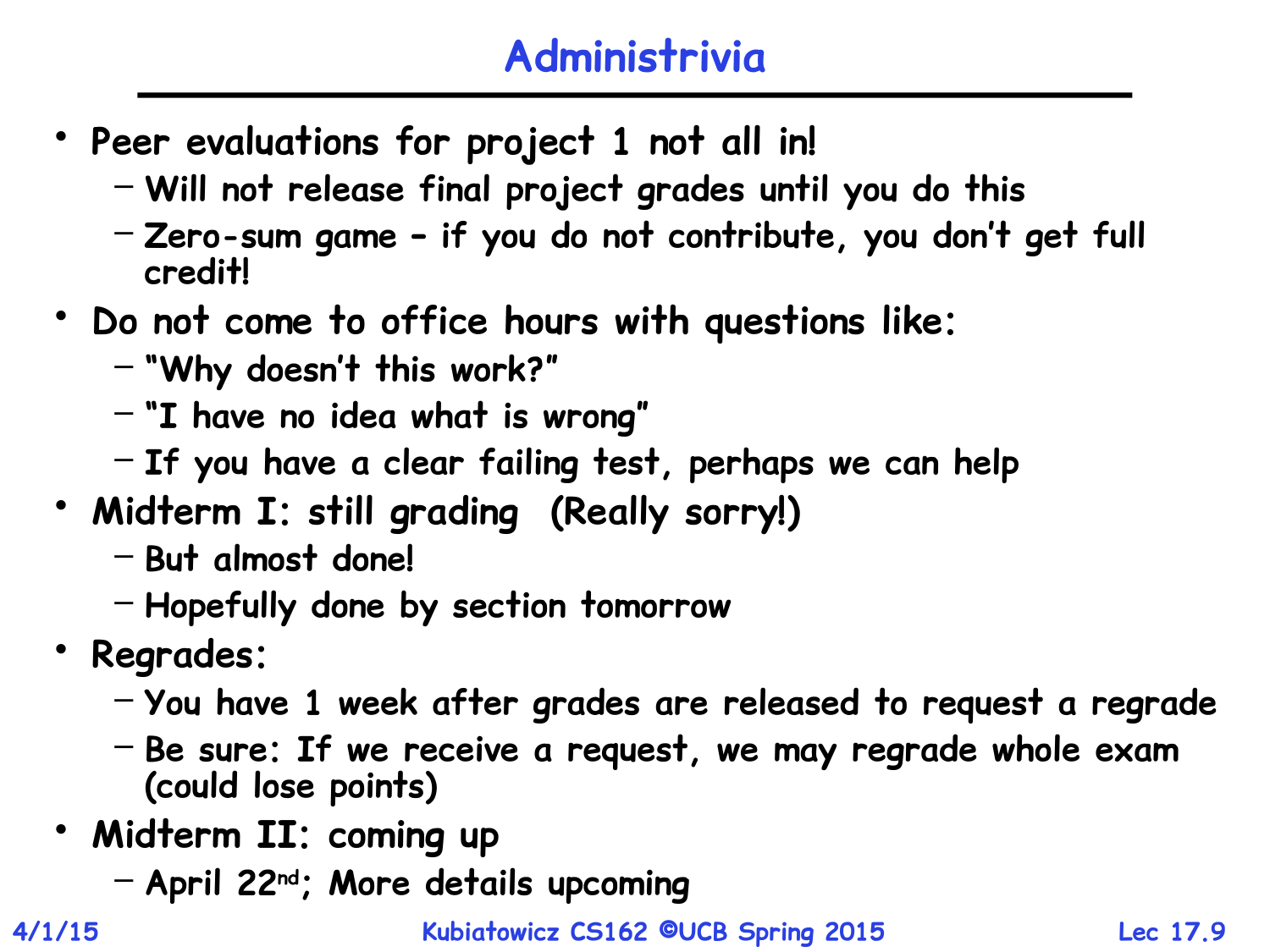

# Administrivia
Peer evaluations for project 1 not all in!
Will not release final project grades until you do this
Zero-sum game – if you do not contribute, you don’t get full credit!
Do not come to office hours with questions like:
“Why doesn’t this work?”
“I have no idea what is wrong”
If you have a clear failing test, perhaps we can help
Midterm I: still grading  (Really sorry!)
But almost done!
Hopefully done by section tomorrow
Regrades:
You have 1 week after grades are released to request a regrade
Be sure: If we receive a request, we may regrade whole exam (could lose points)
Midterm II: coming up
April 22nd; More details upcoming